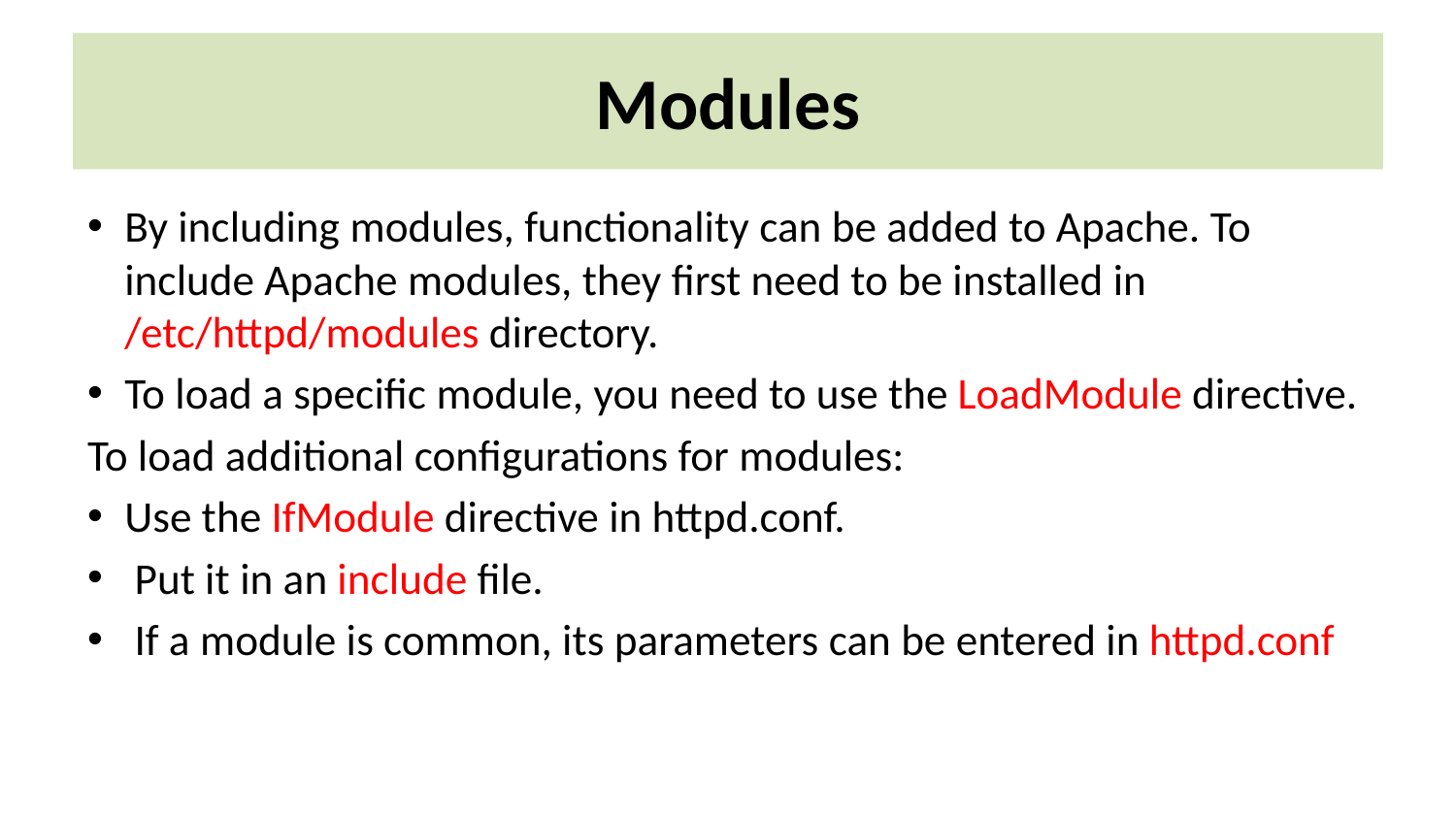

# Modules
By including modules, functionality can be added to Apache. To include Apache modules, they first need to be installed in /etc/httpd/modules directory.
To load a specific module, you need to use the LoadModule directive.
To load additional configurations for modules:
Use the IfModule directive in httpd.conf.
 Put it in an include file.
 If a module is common, its parameters can be entered in httpd.conf